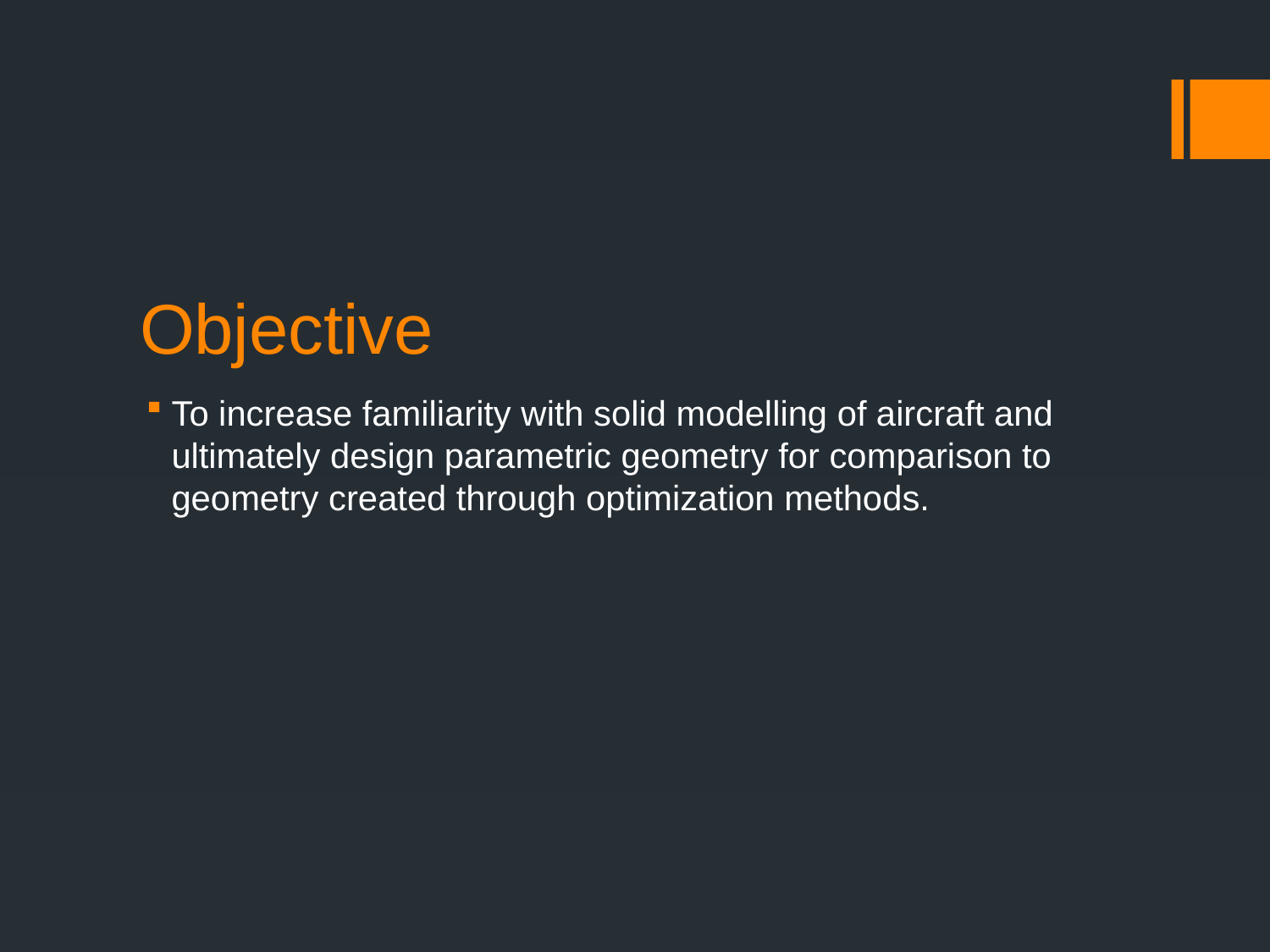

# Objective
To increase familiarity with solid modelling of aircraft and ultimately design parametric geometry for comparison to geometry created through optimization methods.